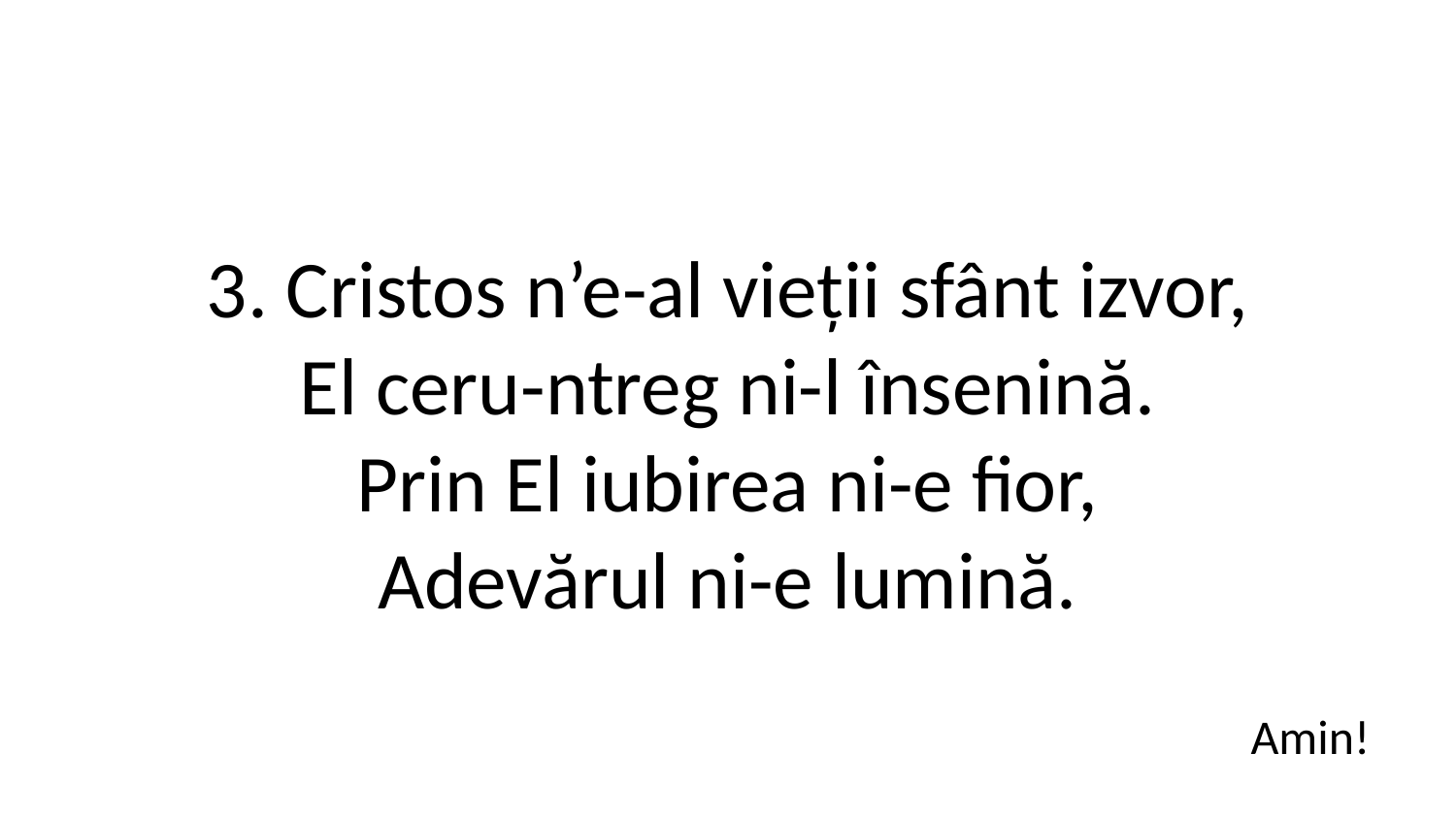

3. Cristos n’e-al vieții sfânt izvor,
El ceru-ntreg ni-l însenină.
Prin El iubirea ni-e fior,
Adevărul ni-e lumină.

Amin!